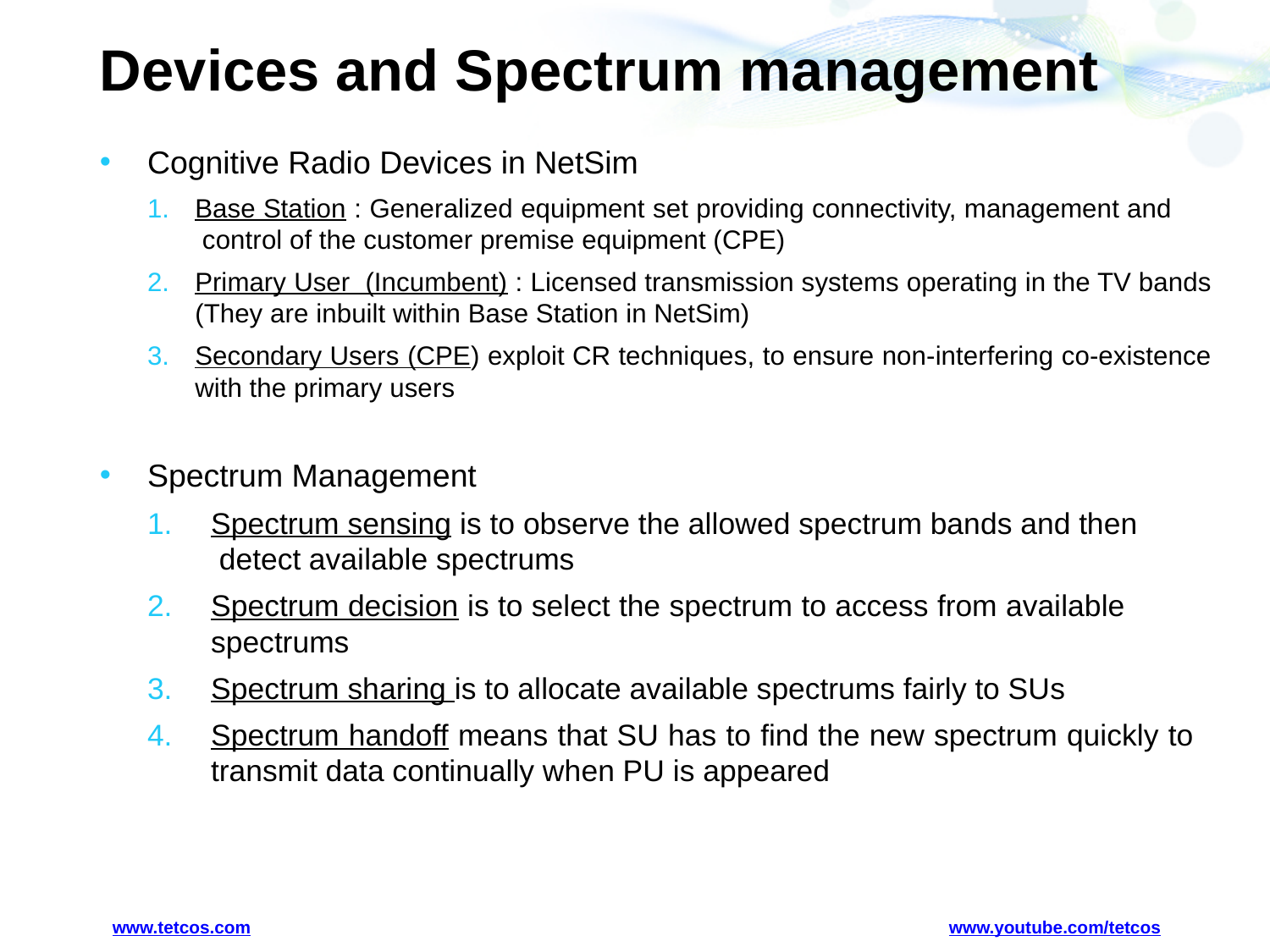

# Devices and Spectrum management
Cognitive Radio Devices in NetSim
Base Station : Generalized equipment set providing connectivity, management and       control of the customer premise equipment (CPE)
Primary User  (Incumbent) : Licensed transmission systems operating in the TV bands (They are inbuilt within Base Station in NetSim)
Secondary Users (CPE) exploit CR techniques, to ensure non-interfering co-existence with the primary users

Spectrum Management
Spectrum sensing is to observe the allowed spectrum bands and then           detect available spectrums
Spectrum decision is to select the spectrum to access from available           spectrums
Spectrum sharing is to allocate available spectrums fairly to SUs
Spectrum handoff means that SU has to find the new spectrum quickly to   transmit data continually when PU is appeared